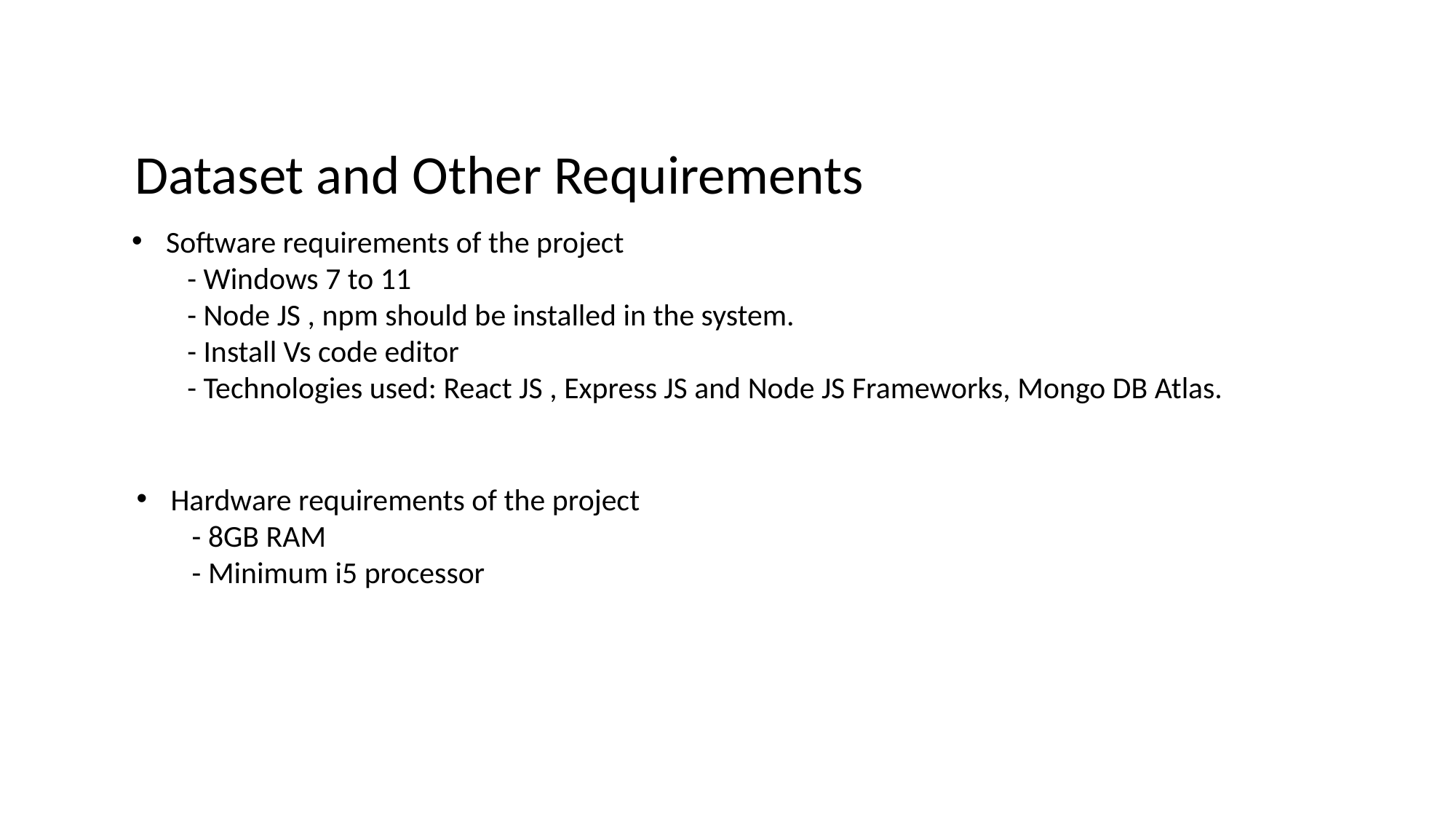

Dataset and Other Requirements
Software requirements of the project
        - Windows 7 to 11
        - Node JS , npm should be installed in the system.
        - Install Vs code editor
        - Technologies used: React JS , Express JS and Node JS Frameworks, Mongo DB Atlas.

Hardware requirements of the project
        - 8GB RAM
        - Minimum i5 processor